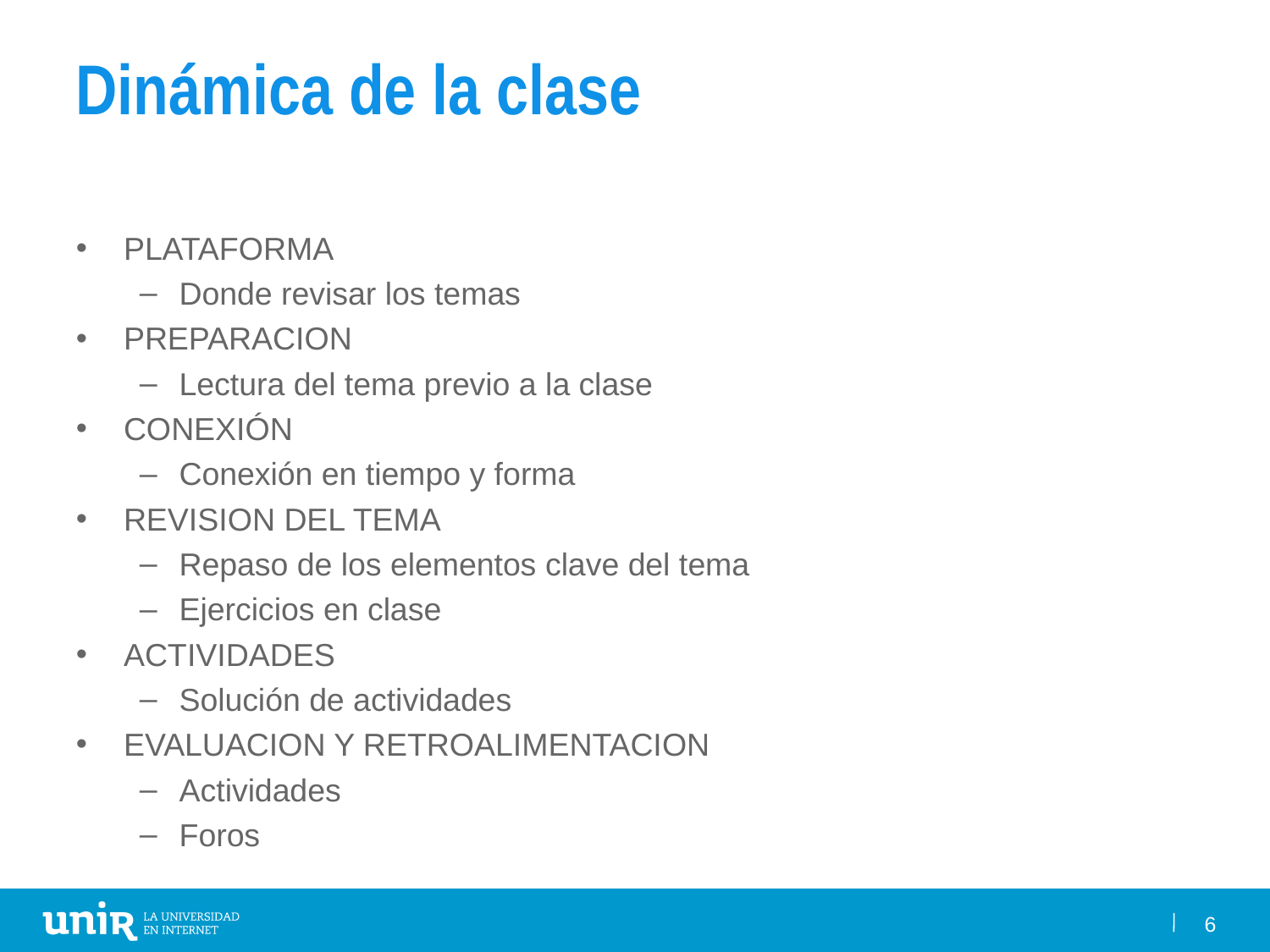

# Dinámica de la clase
PLATAFORMA
Donde revisar los temas
PREPARACION
Lectura del tema previo a la clase
CONEXIÓN
Conexión en tiempo y forma
REVISION DEL TEMA
Repaso de los elementos clave del tema
Ejercicios en clase
ACTIVIDADES
Solución de actividades
EVALUACION Y RETROALIMENTACION
Actividades
Foros
6